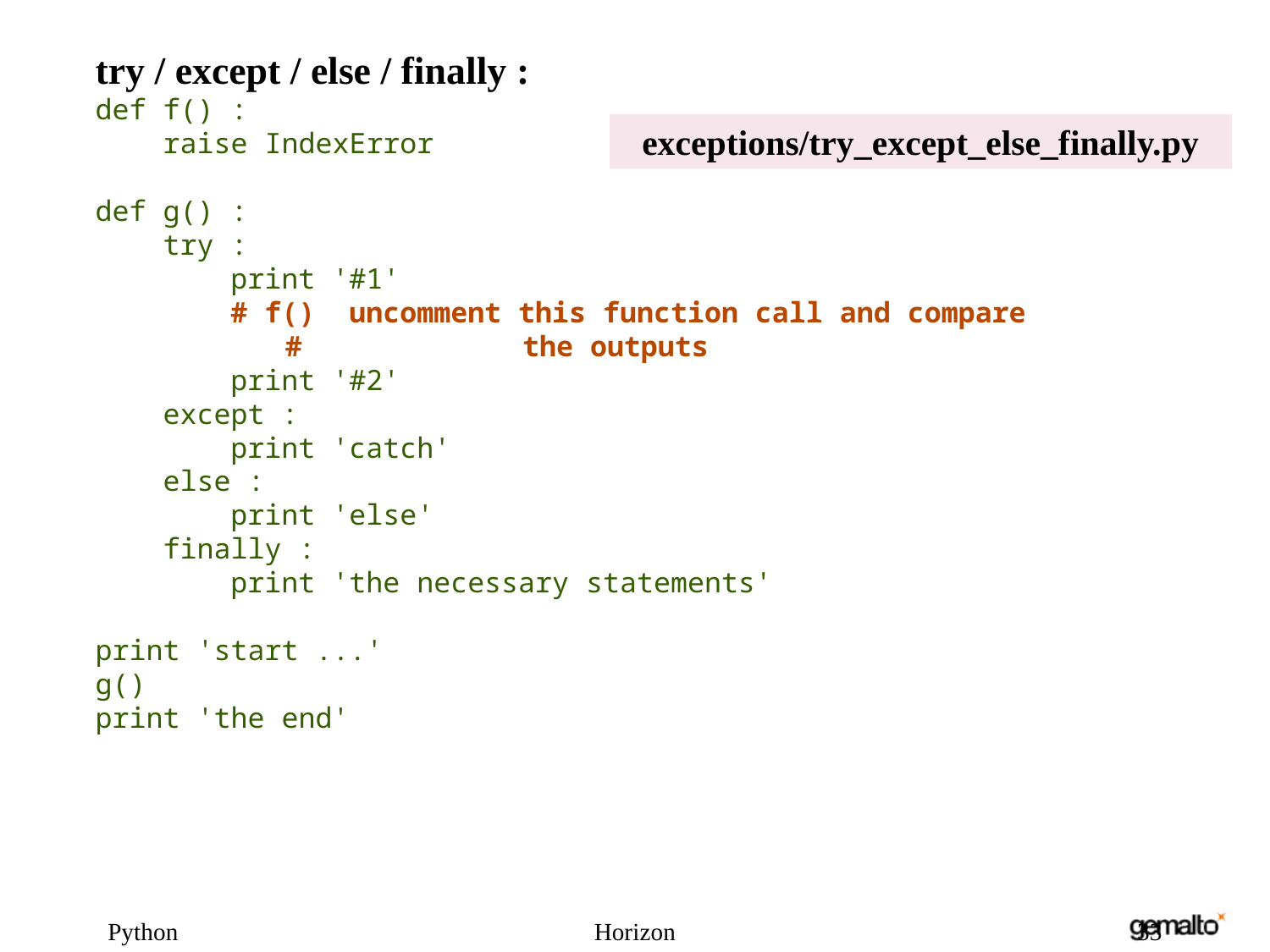

try / except / else / finally :
def f() :
    raise IndexError

def g() :
    try :
        print '#1'
        # f()  uncomment this function call and compare
		  #		 the outputs
        print '#2'
    except :
        print 'catch'
    else :
        print 'else'
    finally :
        print 'the necessary statements'

print 'start ...'
g()
print 'the end'
exceptions/try_except_else_finally.py
Python
Horizon
33